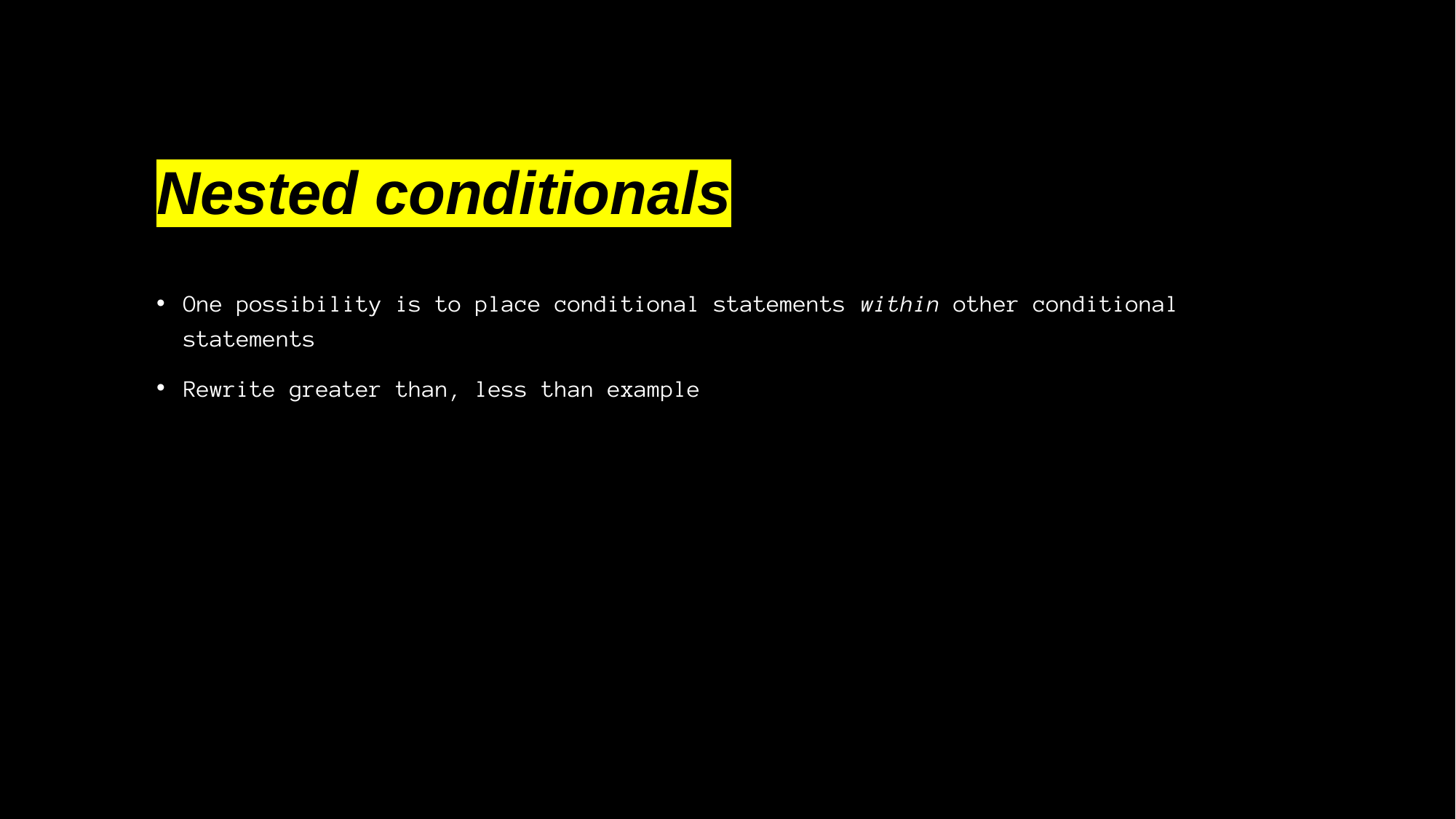

# Nested conditionals
One possibility is to place conditional statements within other conditional statements
Rewrite greater than, less than example